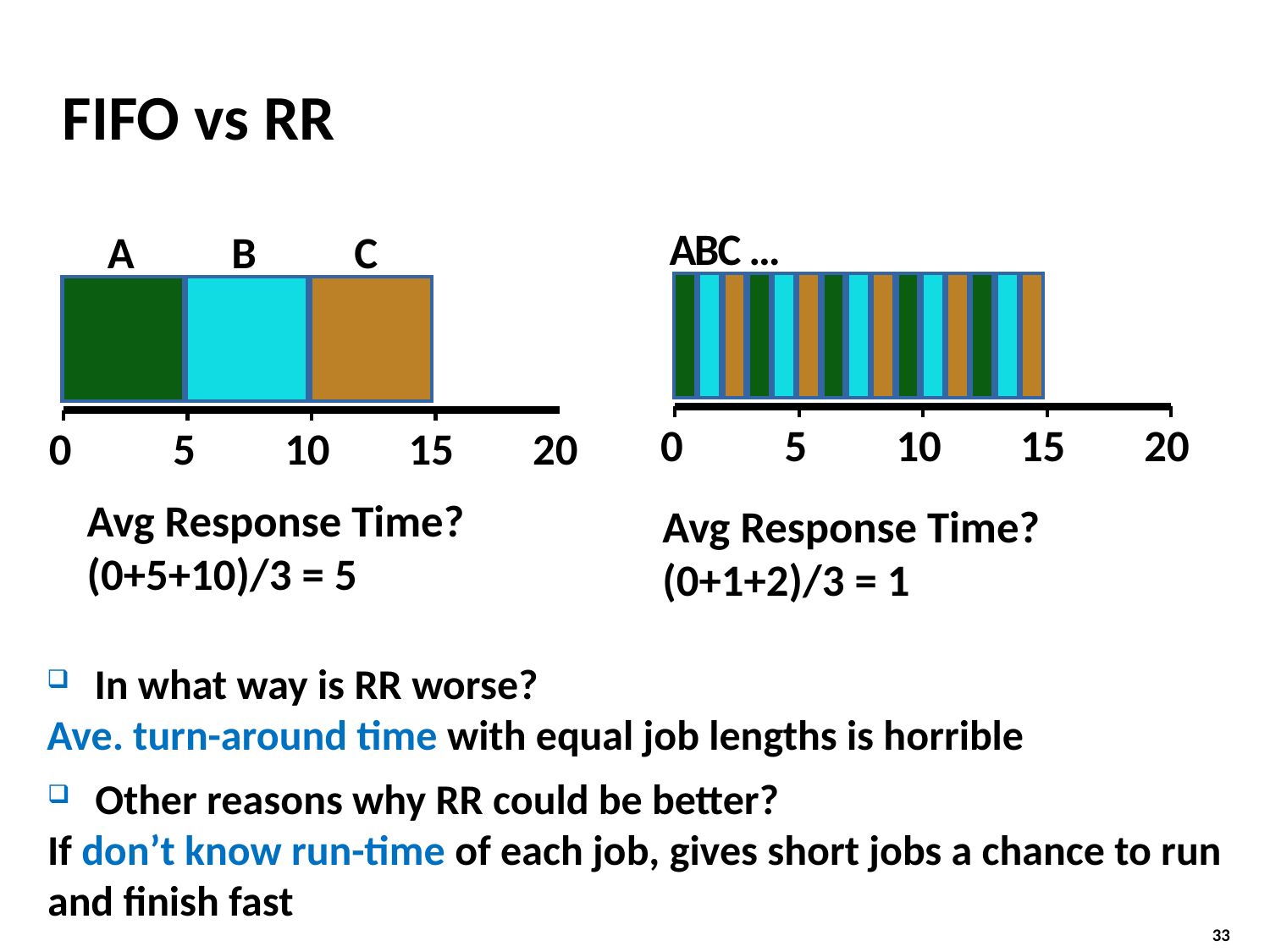

# FIFO vs RR
A
B
C
…
A
B
C

0
5
10
15
20
0
5
10
15
20
Avg Response Time?
(0+5+10)/3 = 5
Avg Response Time?
(0+1+2)/3 = 1
In what way is RR worse?
Ave. turn-around time with equal job lengths is horrible
Other reasons why RR could be better?
If don’t know run-time of each job, gives short jobs a chance to run and finish fast